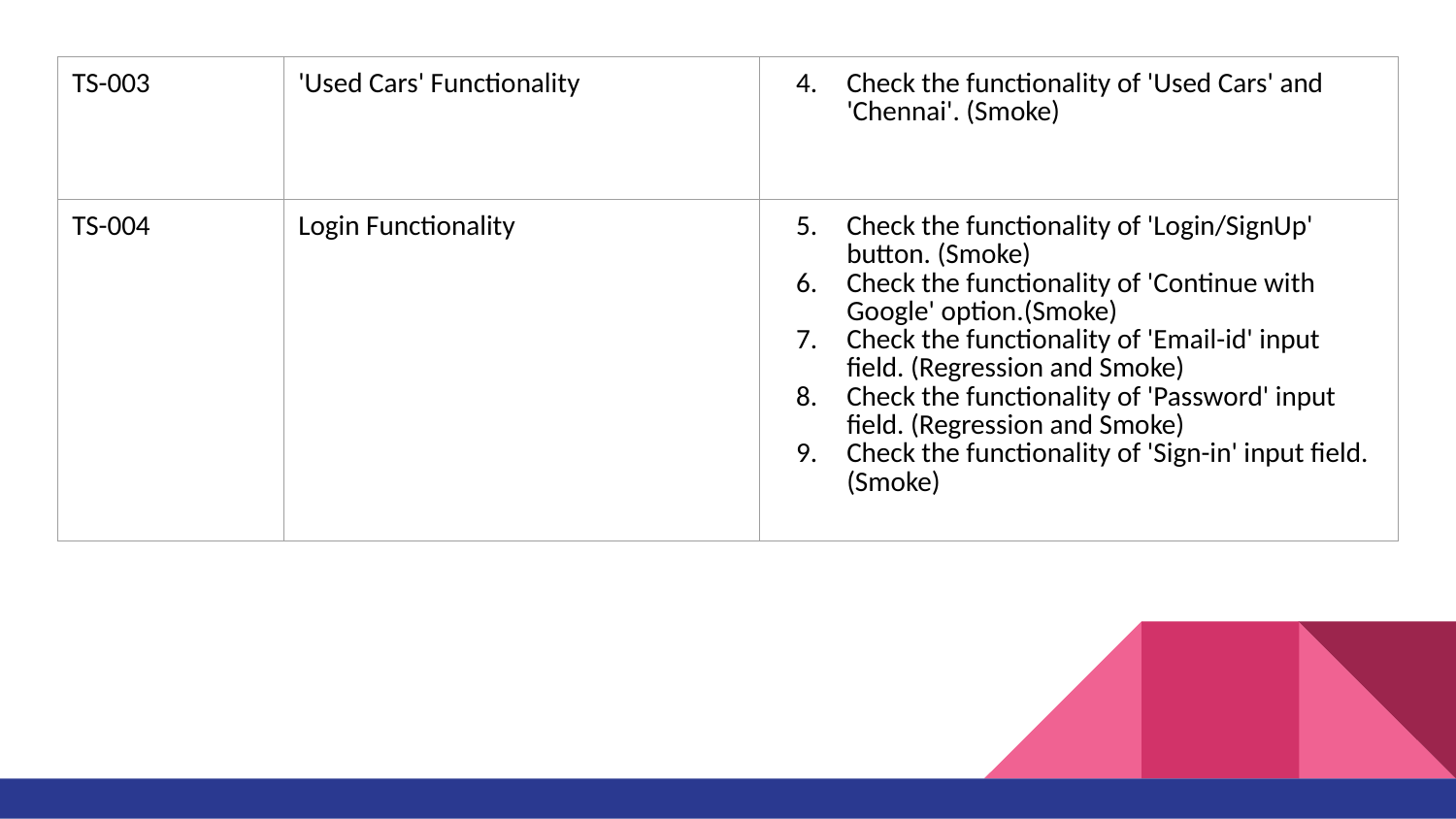

| TS-003 | 'Used Cars' Functionality | Check the functionality of 'Used Cars' and 'Chennai'. (Smoke) |
| --- | --- | --- |
| TS-004 | Login Functionality | Check the functionality of 'Login/SignUp' button. (Smoke) Check the functionality of 'Continue with Google' option.(Smoke) Check the functionality of 'Email-id' input field. (Regression and Smoke) Check the functionality of 'Password' input field. (Regression and Smoke) Check the functionality of 'Sign-in' input field. (Smoke) |